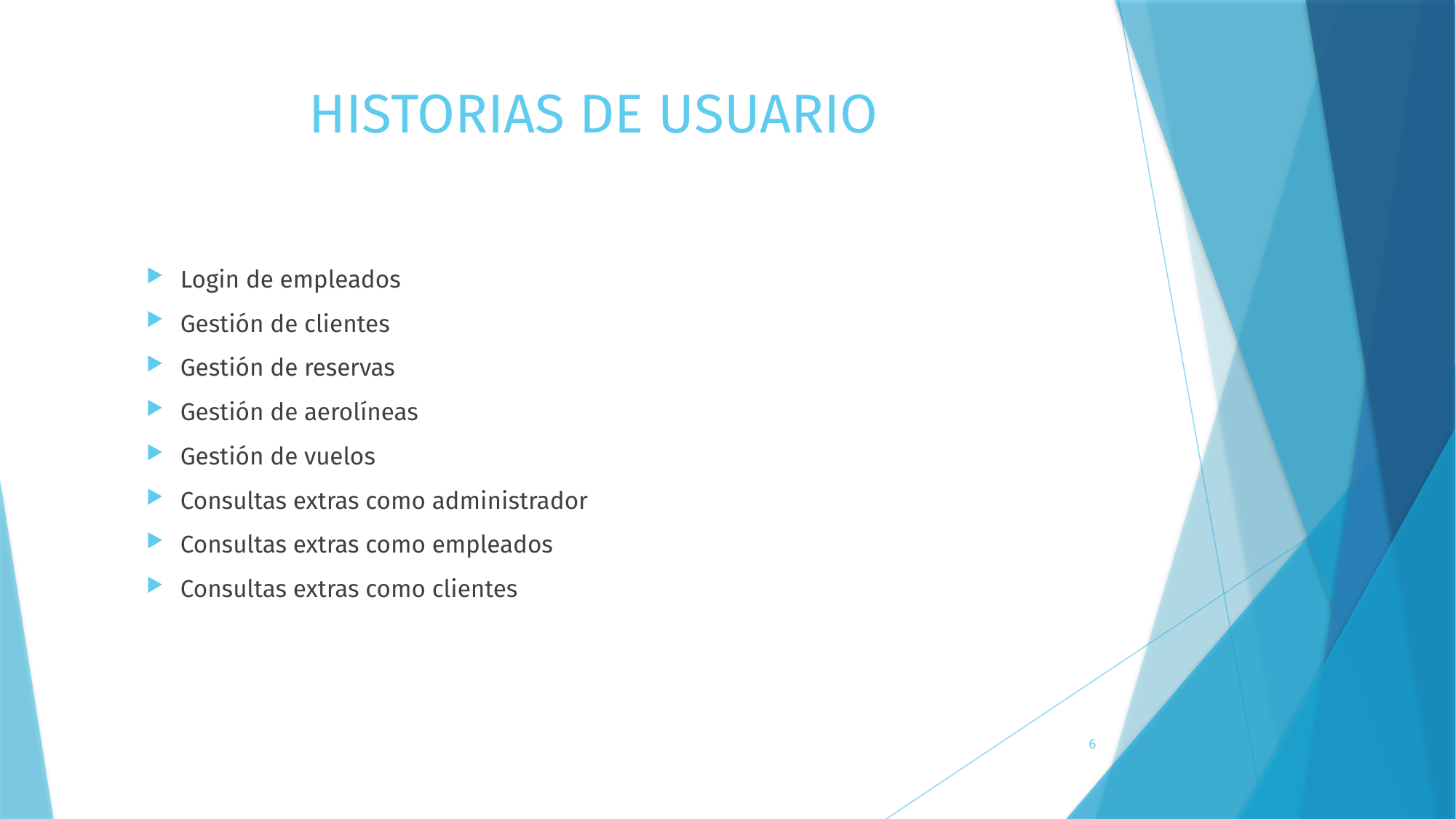

# HISTORIAS DE USUARIO
Login de empleados
Gestión de clientes
Gestión de reservas
Gestión de aerolíneas
Gestión de vuelos
Consultas extras como administrador
Consultas extras como empleados
Consultas extras como clientes

6